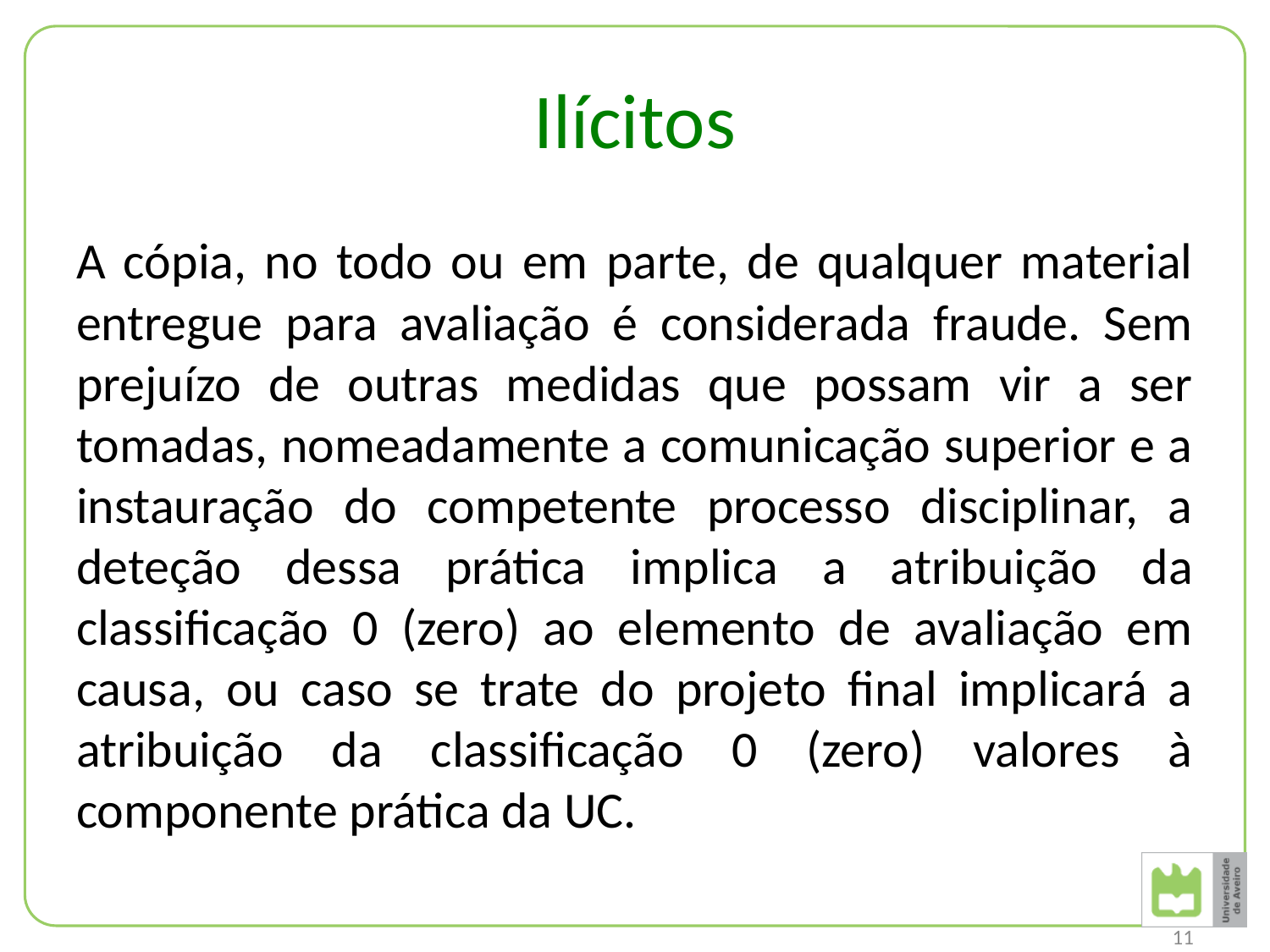

# Ilícitos
A cópia, no todo ou em parte, de qualquer material entregue para avaliação é considerada fraude. Sem prejuízo de outras medidas que possam vir a ser tomadas, nomeadamente a comunicação superior e a instauração do competente processo disciplinar, a deteção dessa prática implica a atribuição da classificação 0 (zero) ao elemento de avaliação em causa, ou caso se trate do projeto final implicará a atribuição da classificação 0 (zero) valores à componente prática da UC.
11